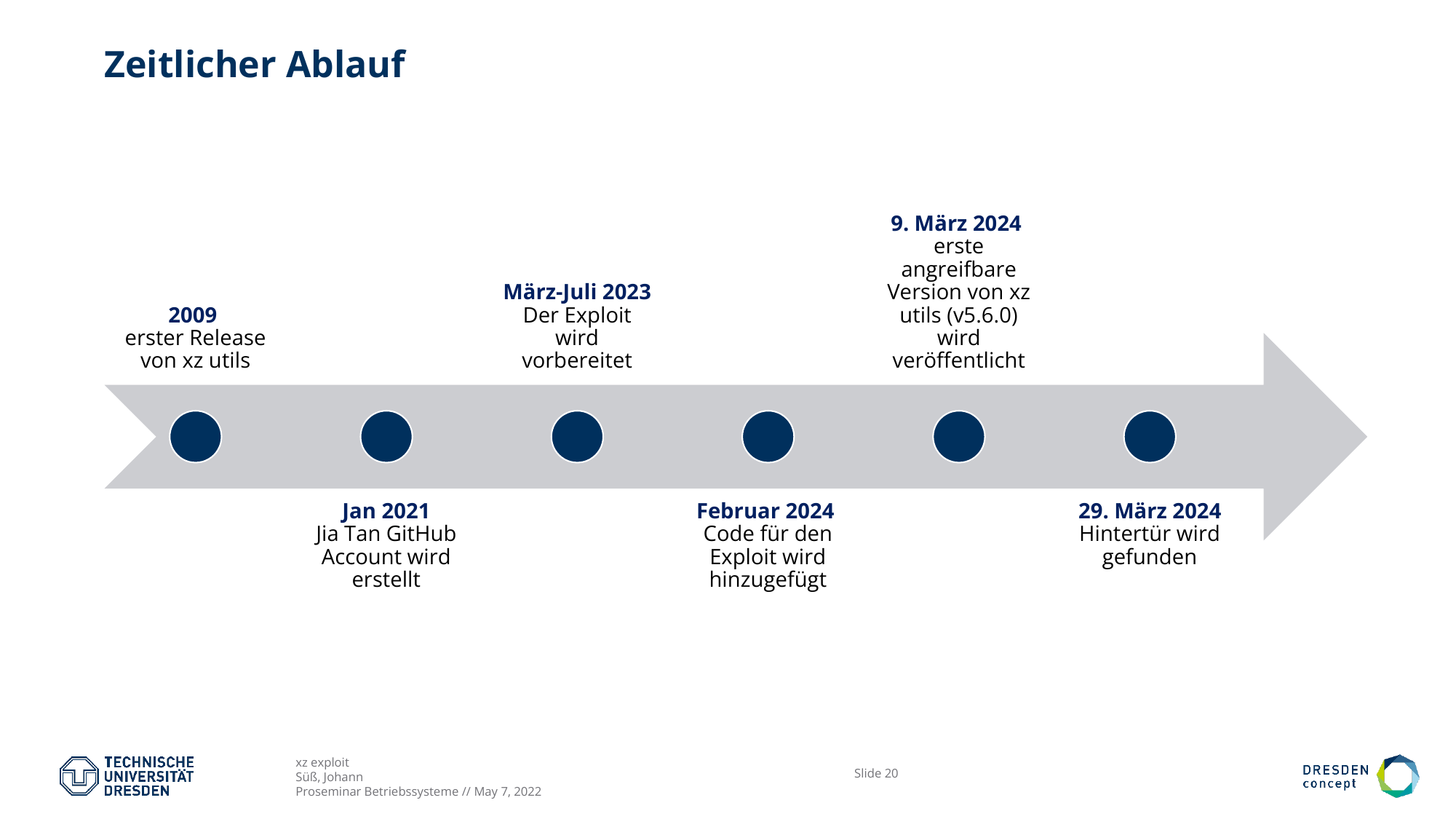

# Zeitlicher Ablauf
2009
erster Release von xz utils
Jan 2021
Jia Tan GitHub Account wird erstellt
März-Juli 2023
Der Exploit wird vorbereitet
Februar 2024
Code für den Exploit wird hinzugefügt
9. März 2024
erste angreifbare Version von xz utils (v5.6.0) wird veröffentlicht
29. März 2024
Hintertür wird gefunden